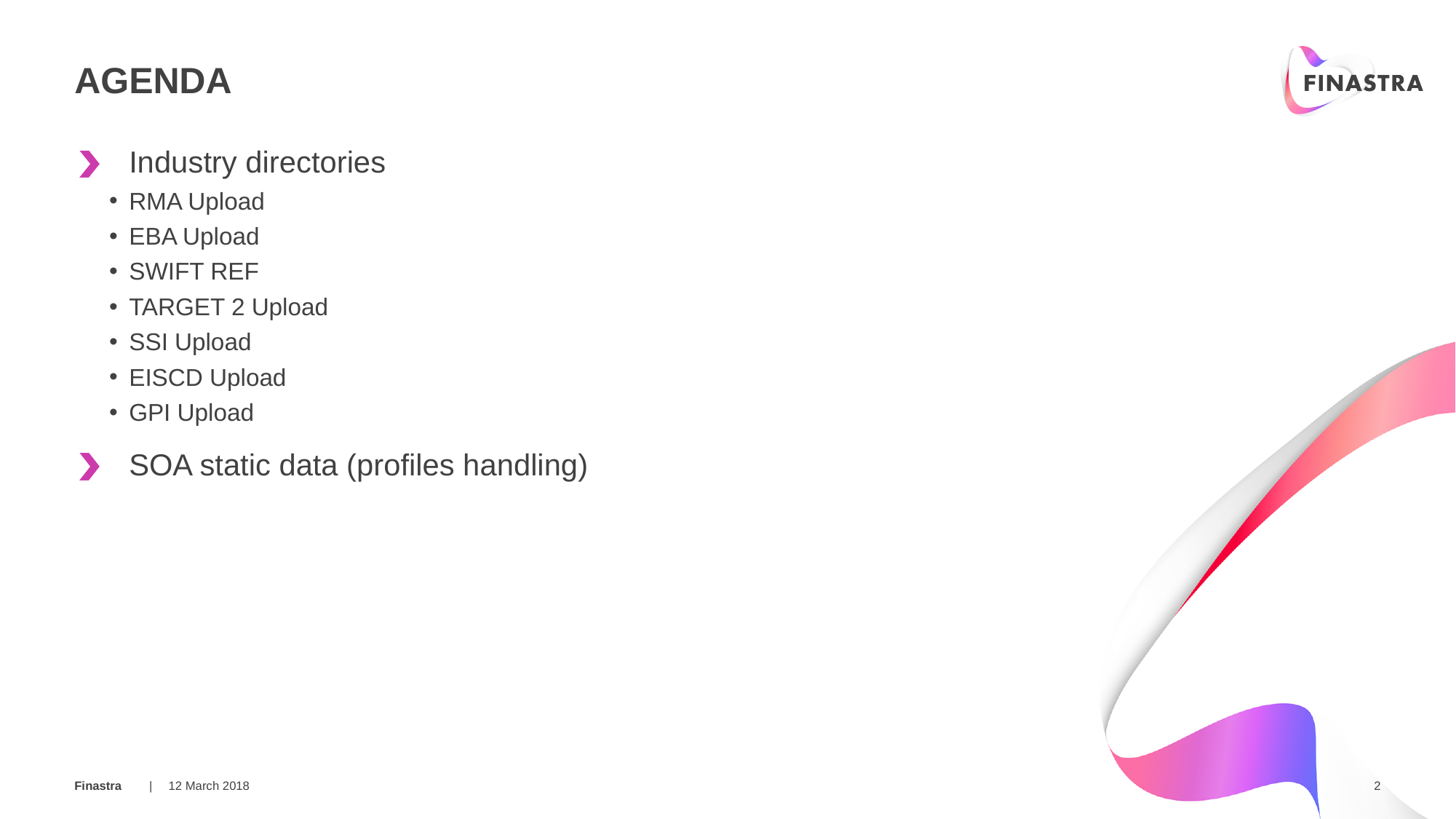

# AGENDA
Industry directories
RMA Upload
EBA Upload
SWIFT REF
TARGET 2 Upload
SSI Upload
EISCD Upload
GPI Upload
SOA static data (profiles handling)

12 March 2018
2